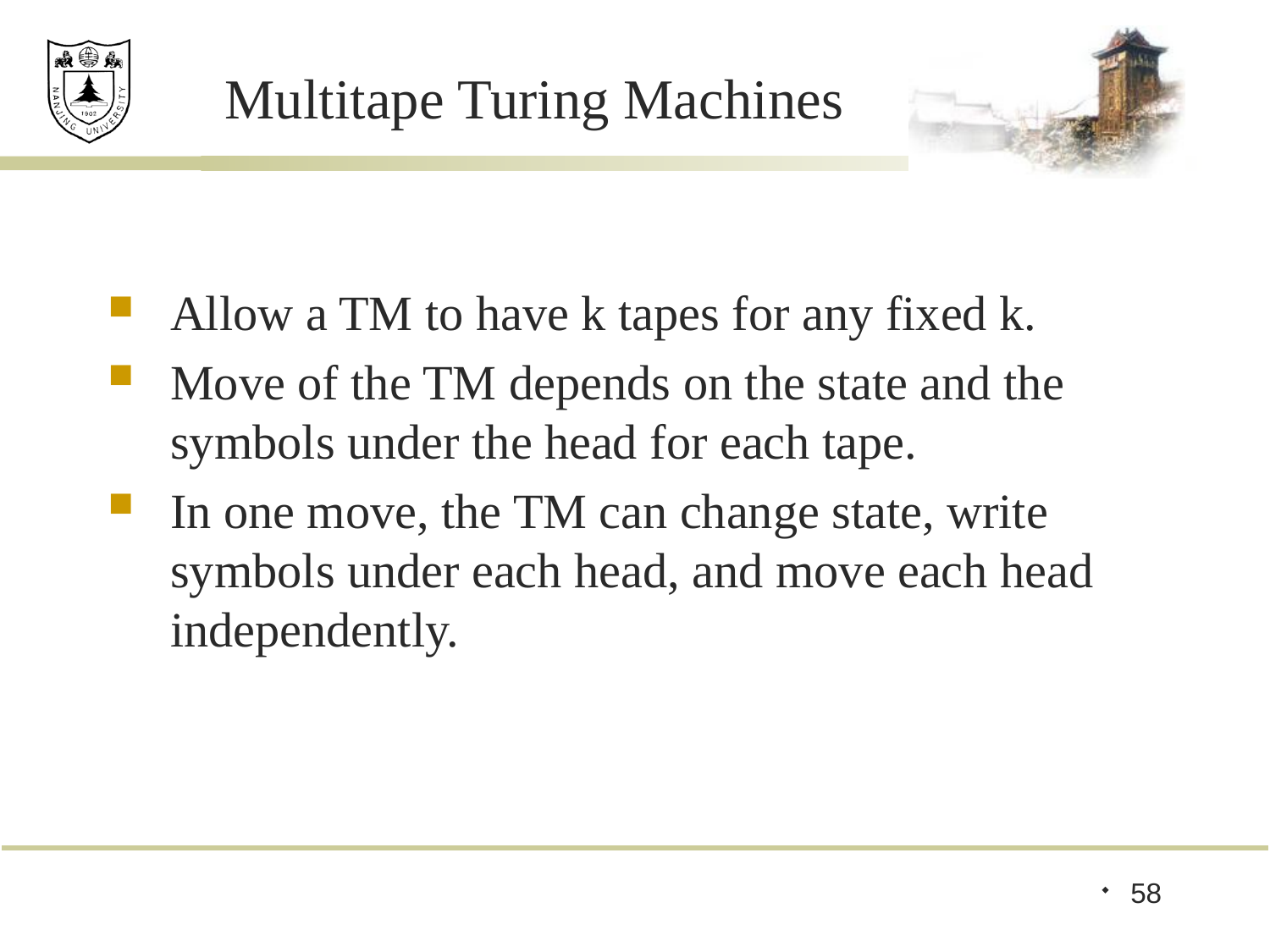

# Multitape Turing Machines
Allow a TM to have k tapes for any fixed k.
Move of the TM depends on the state and the symbols under the head for each tape.
In one move, the TM can change state, write symbols under each head, and move each head independently.
58